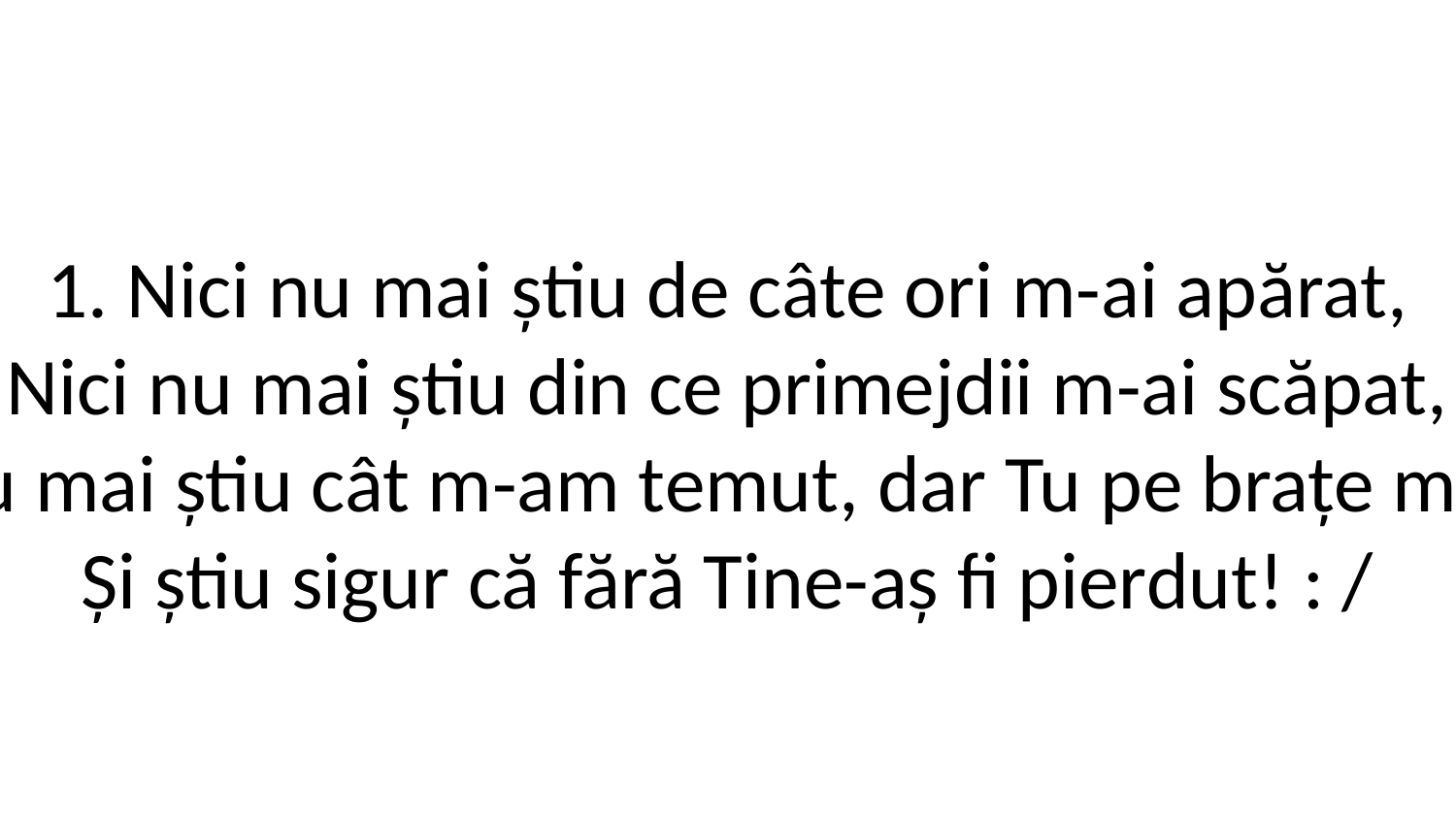

1. Nici nu mai știu de câte ori m-ai apărat,
Nici nu mai știu din ce primejdii m-ai scăpat,
/: Nici nu mai știu cât m-am temut, dar Tu pe brațe m-ai ținut,
Și știu sigur că fără Tine-aș fi pierdut! : /